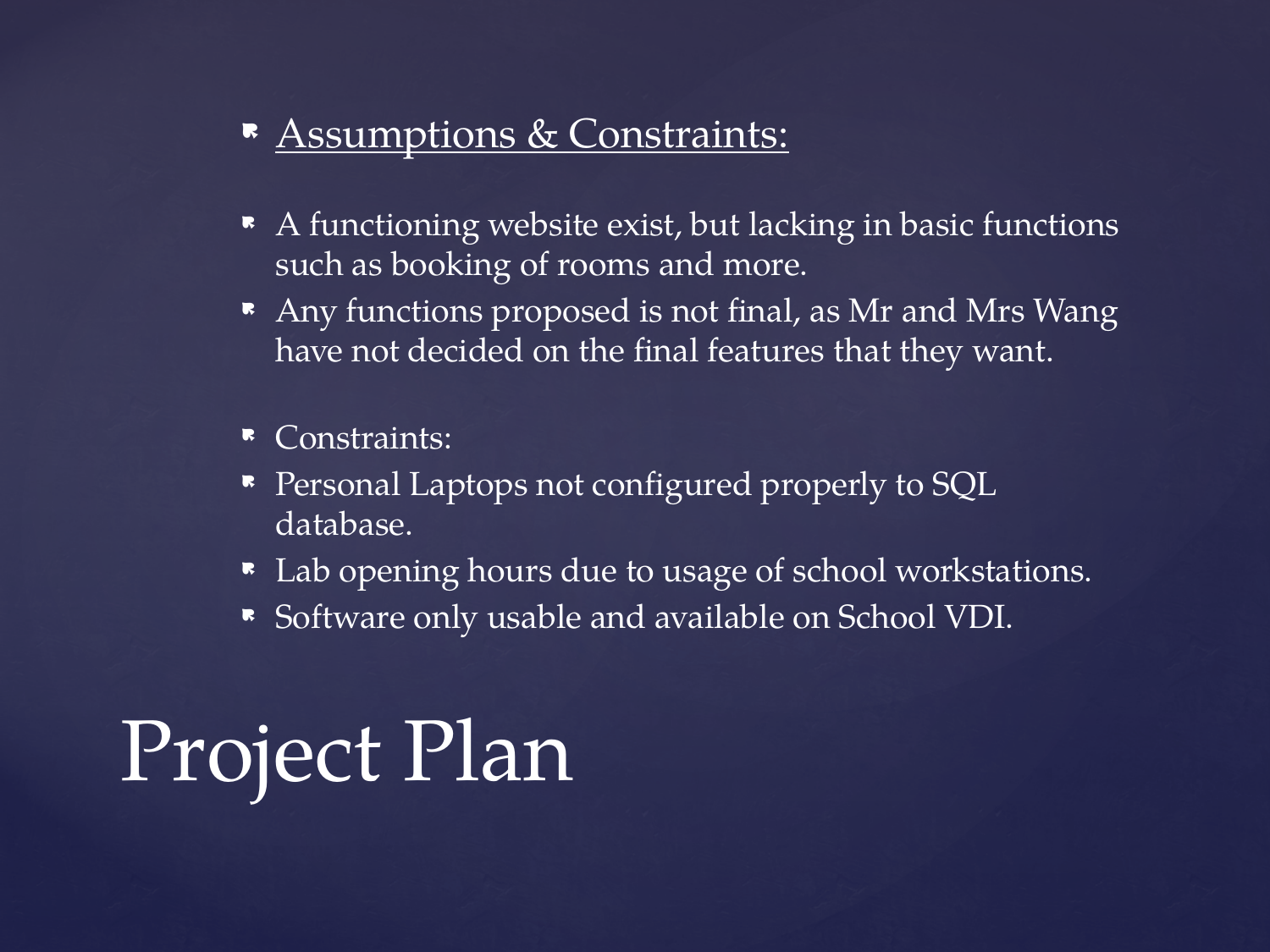

Assumptions & Constraints:
A functioning website exist, but lacking in basic functions such as booking of rooms and more.
Any functions proposed is not final, as Mr and Mrs Wang have not decided on the final features that they want.
Constraints:
Personal Laptops not configured properly to SQL database.
Lab opening hours due to usage of school workstations.
Software only usable and available on School VDI.
# Project Plan